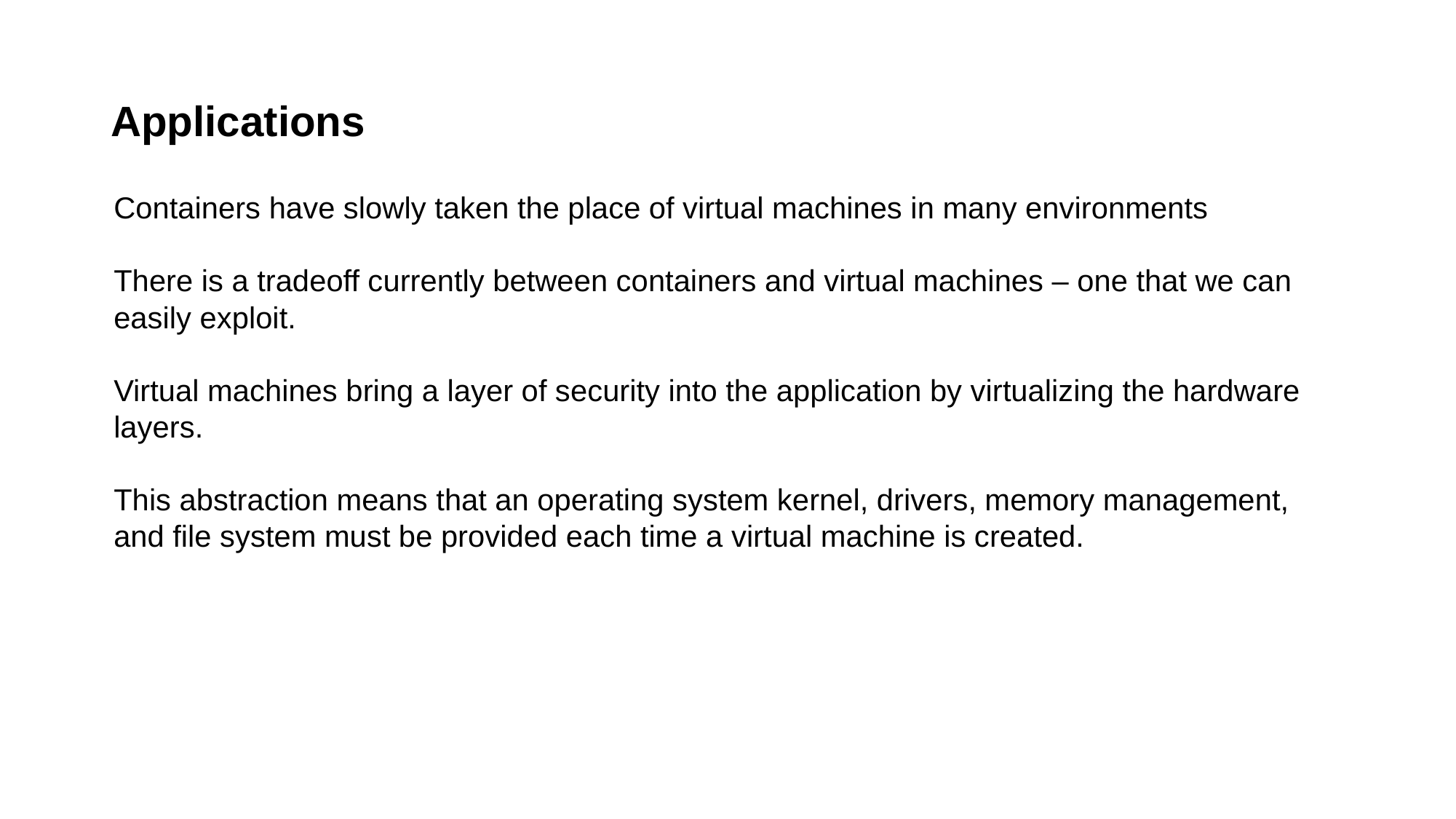

# Applications
Containers have slowly taken the place of virtual machines in many environments

There is a tradeoff currently between containers and virtual machines – one that we can easily exploit.

Virtual machines bring a layer of security into the application by virtualizing the hardware layers.

This abstraction means that an operating system kernel, drivers, memory management, and file system must be provided each time a virtual machine is created.